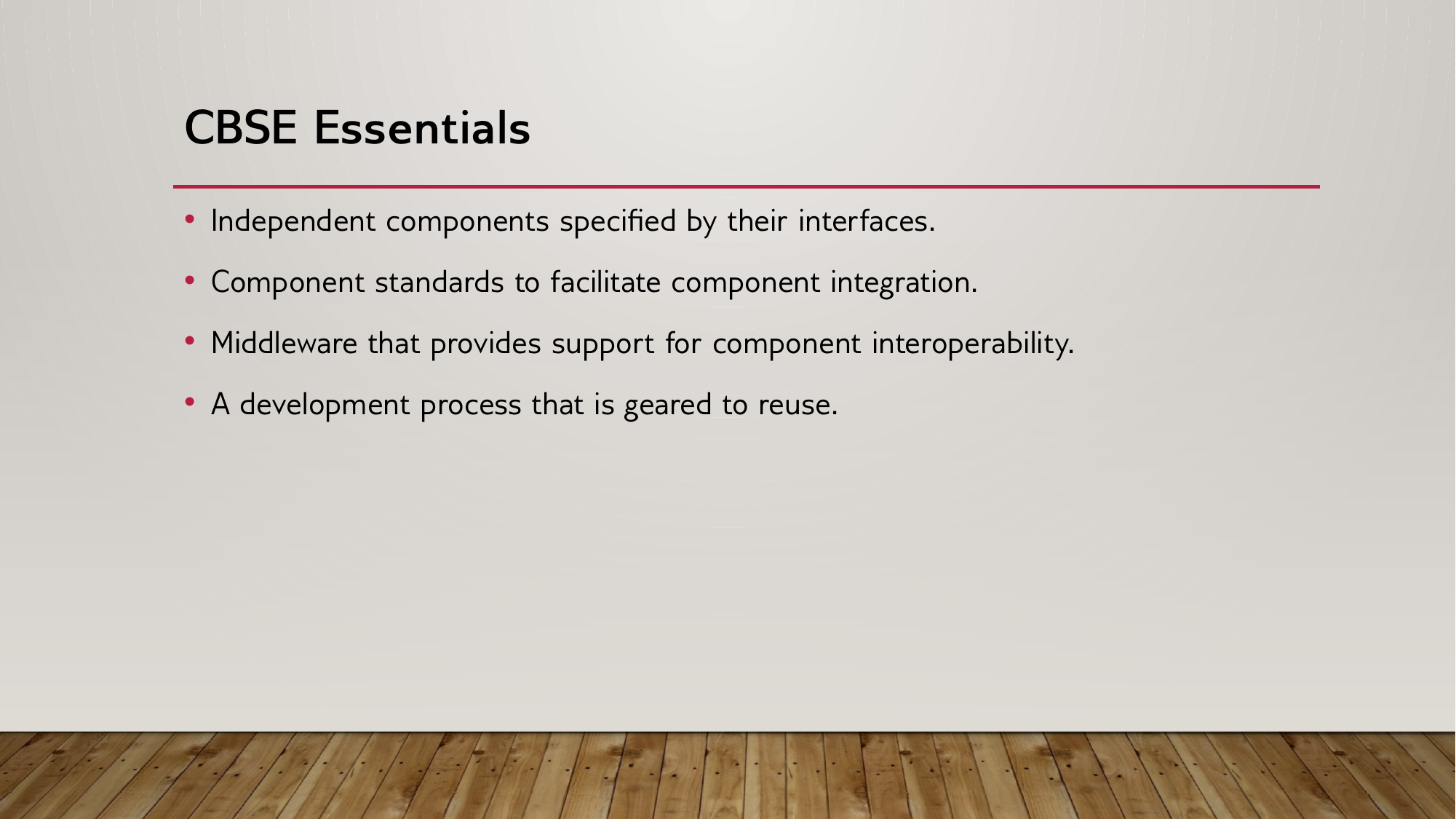

# CBSE Essentials
Independent components specified by their interfaces.
Component standards to facilitate component integration.
Middleware that provides support for component interoperability.
A development process that is geared to reuse.